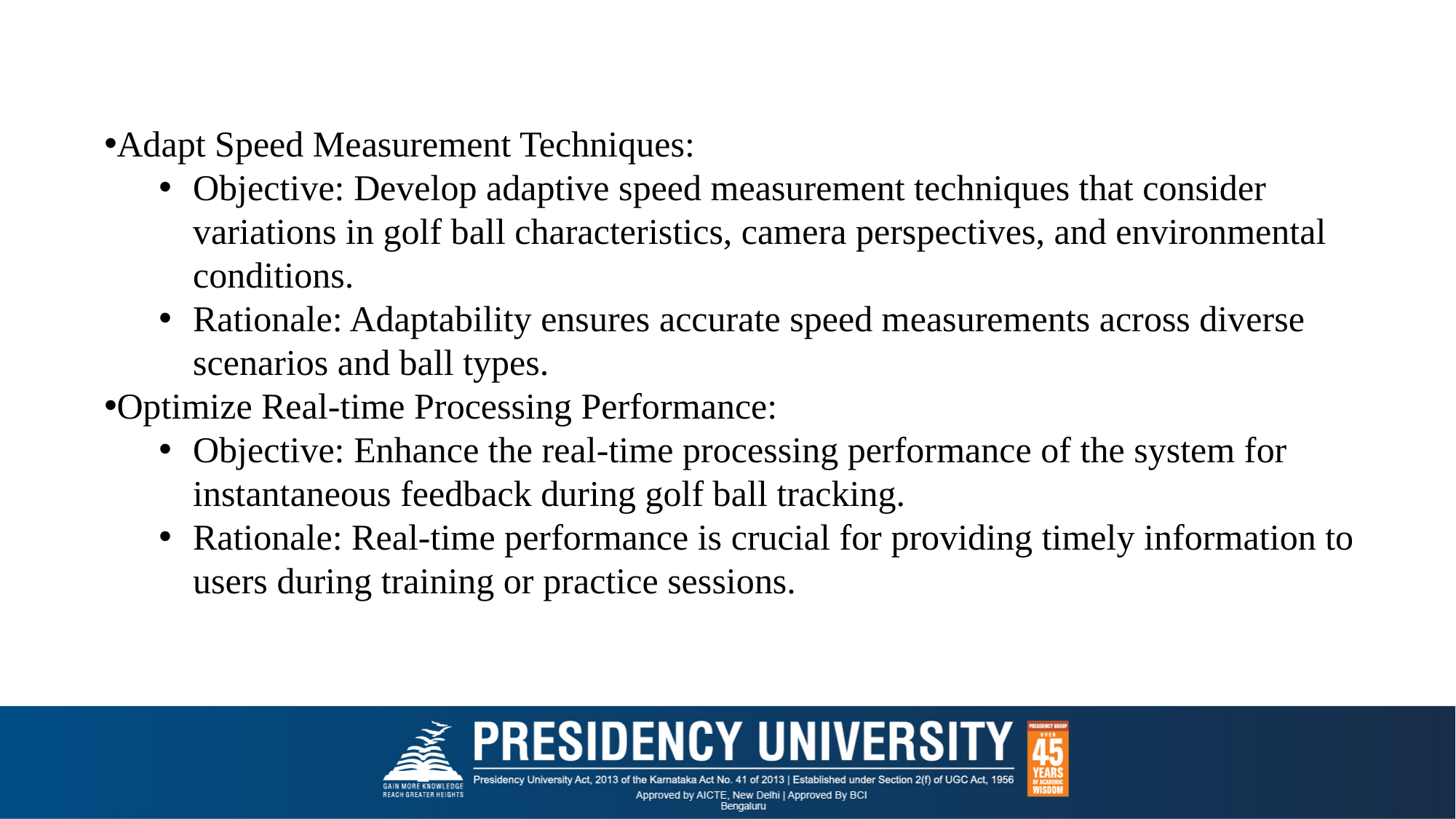

Adapt Speed Measurement Techniques:
Objective: Develop adaptive speed measurement techniques that consider variations in golf ball characteristics, camera perspectives, and environmental conditions.
Rationale: Adaptability ensures accurate speed measurements across diverse scenarios and ball types.
Optimize Real-time Processing Performance:
Objective: Enhance the real-time processing performance of the system for instantaneous feedback during golf ball tracking.
Rationale: Real-time performance is crucial for providing timely information to users during training or practice sessions.